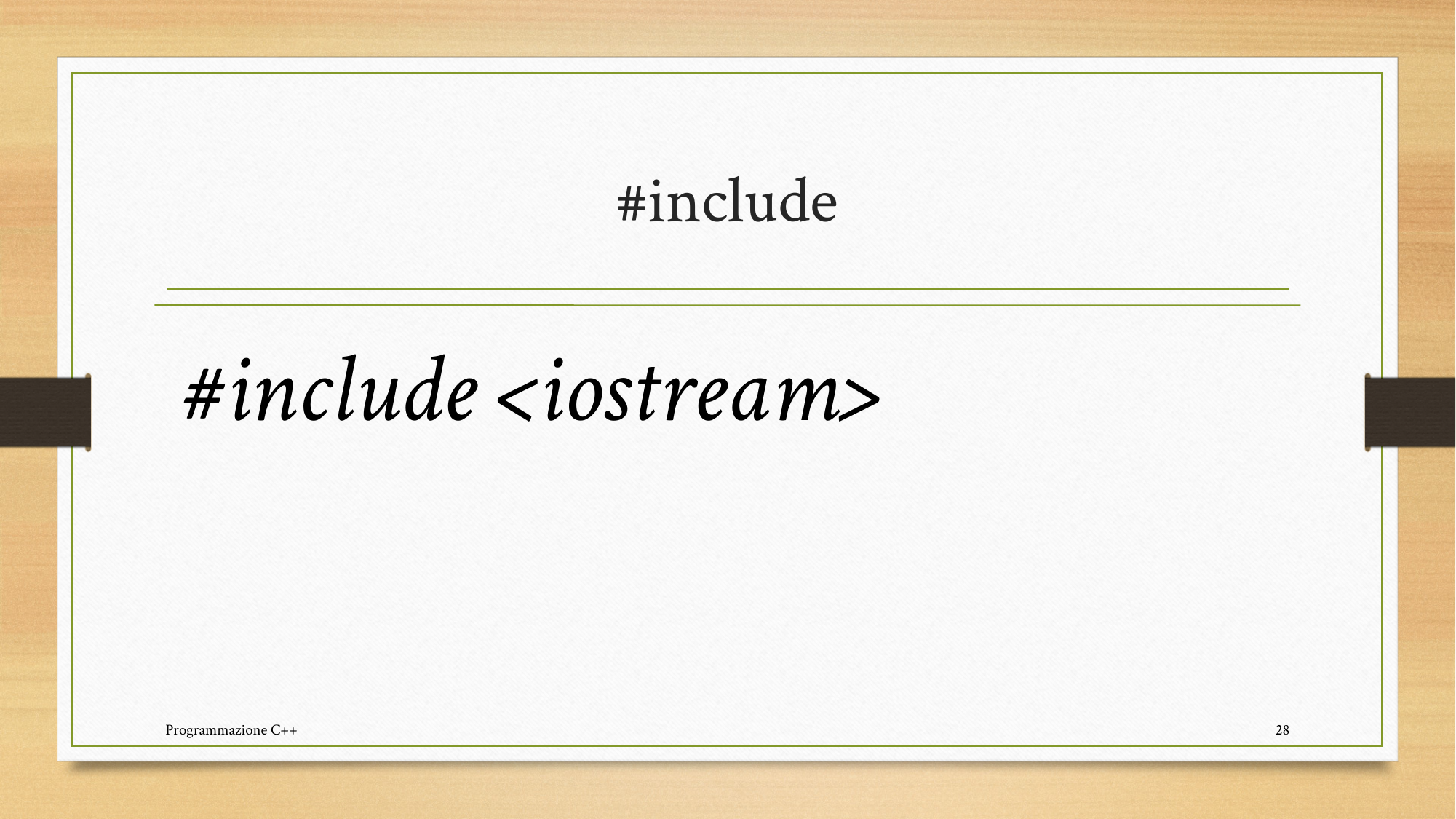

# #include
#include <iostream>
Programmazione C++
28